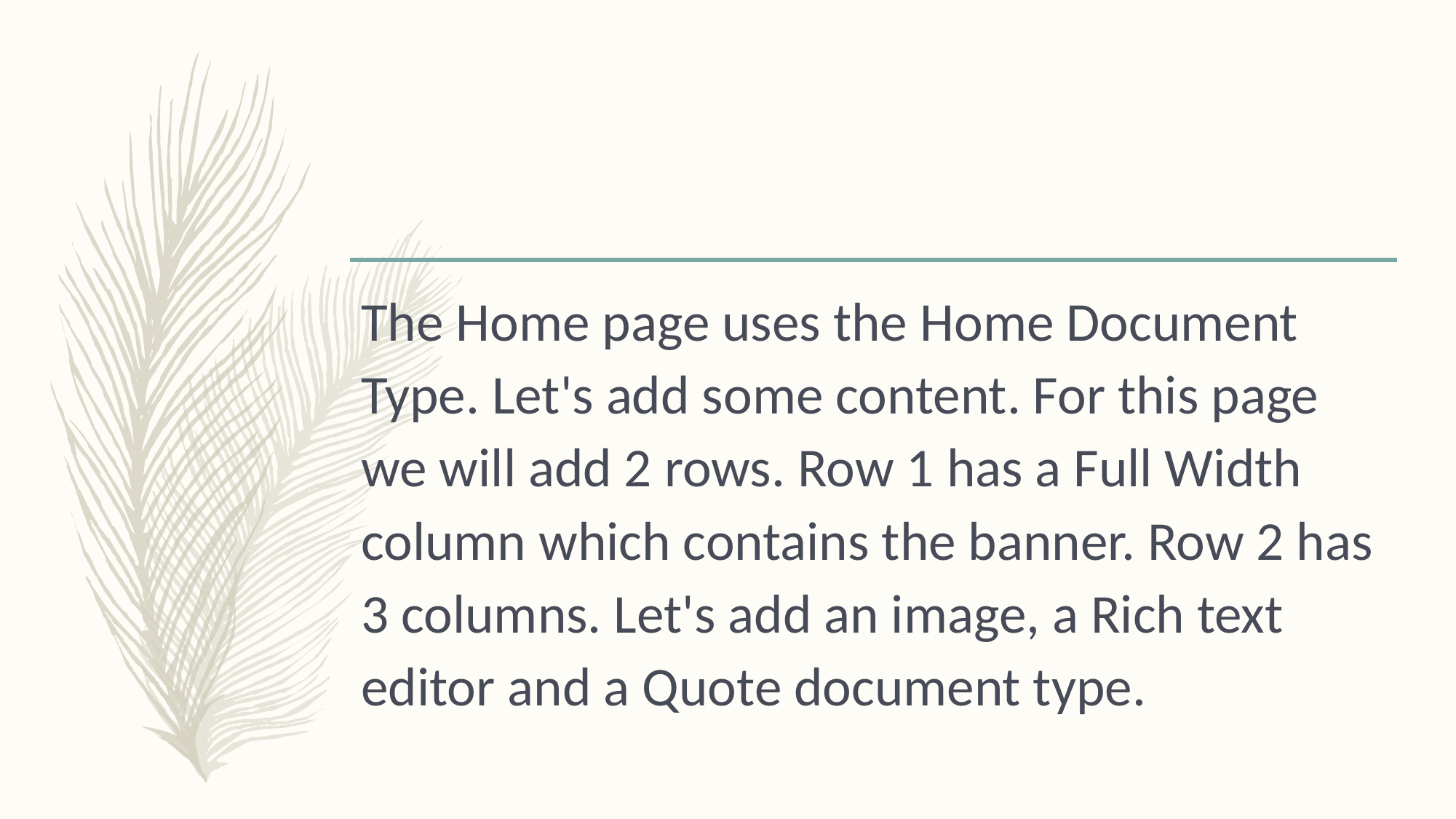

The Home page uses the Home Document Type. Let's add some content. For this page we will add 2 rows. Row 1 has a Full Width column which contains the banner. Row 2 has 3 columns. Let's add an image, a Rich text editor and a Quote document type.